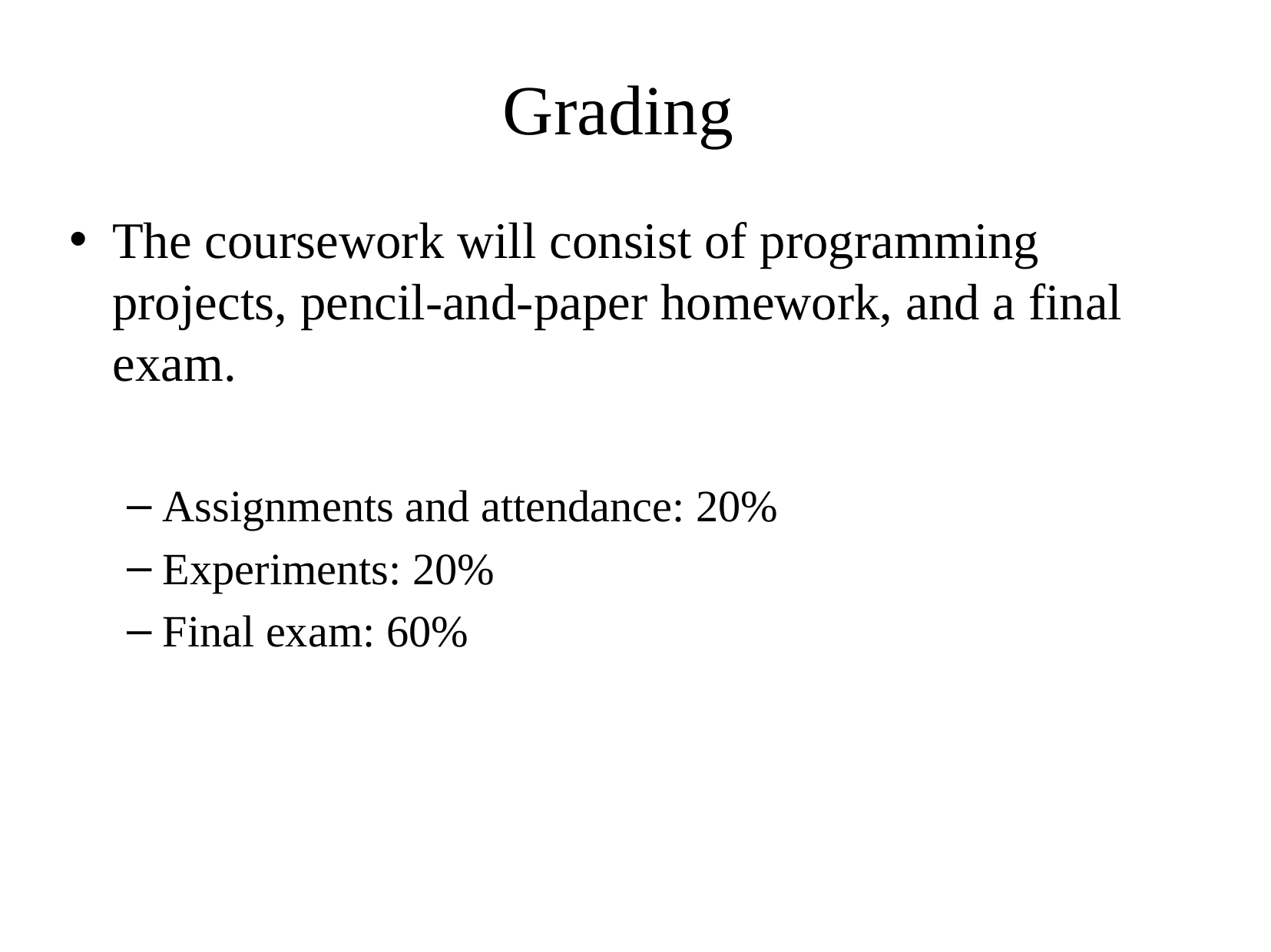

# Grading
The coursework will consist of programming projects, pencil-and-paper homework, and a final exam.

Assignments and attendance: 20%
Experiments: 20%
Final exam: 60%